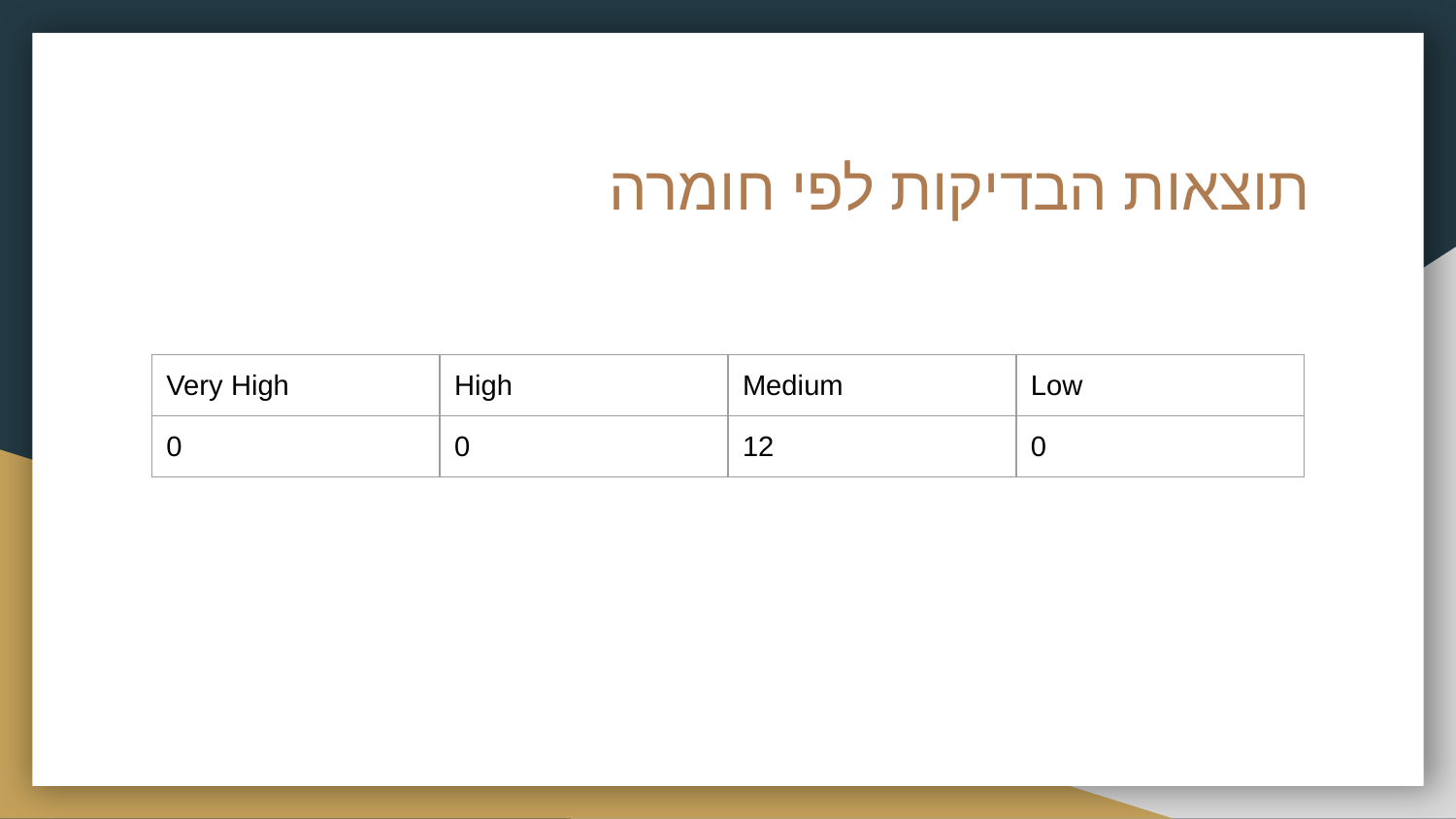

# תוצאות הבדיקות לפי חומרה
| Very High | High | Medium | Low |
| --- | --- | --- | --- |
| 0 | 0 | 12 | 0 |